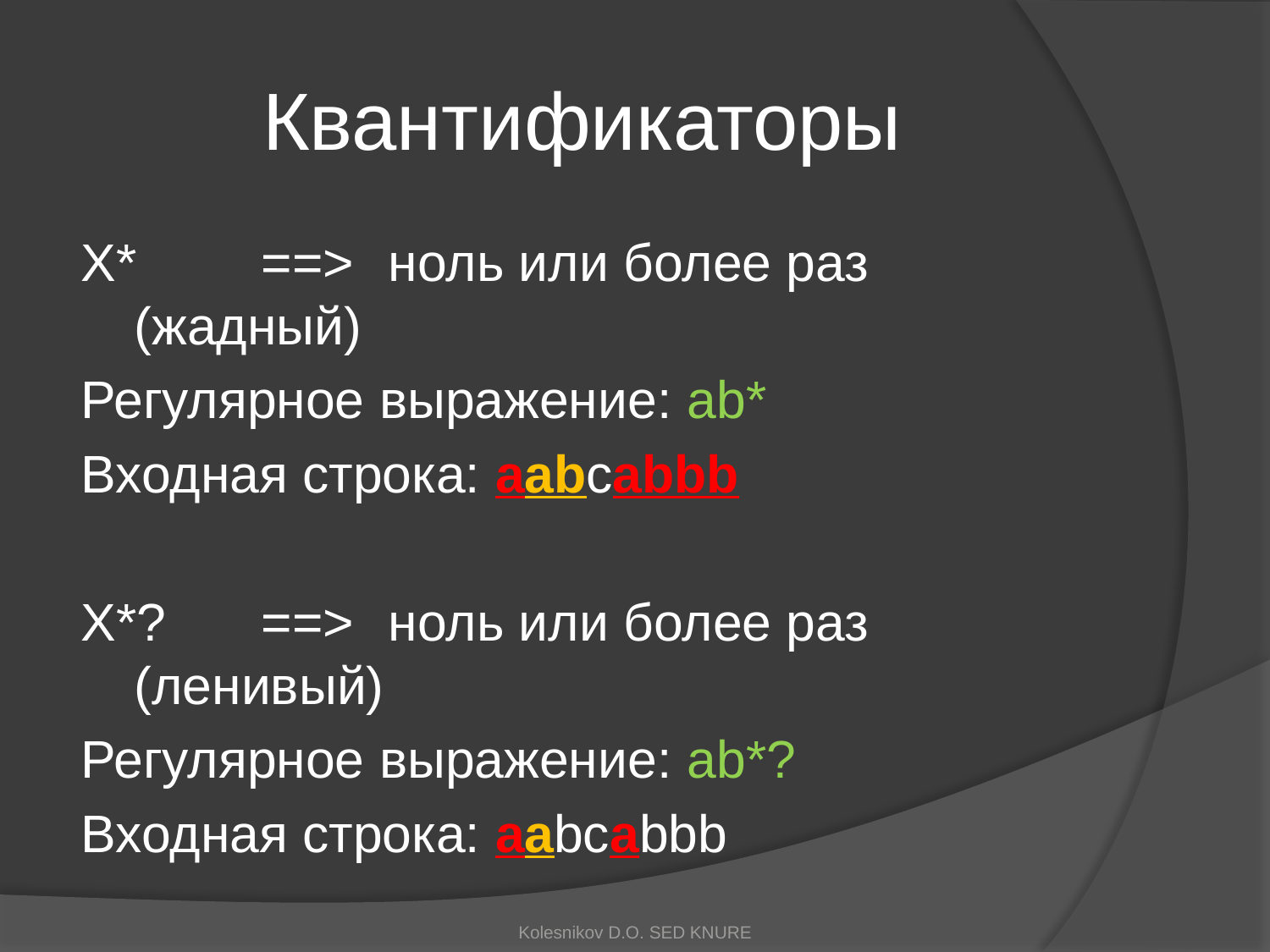

# Квантификаторы
X*	==>	ноль или более раз (жадный)
Регулярное выражение: ab*
Входная строка: aabcabbb

X*?	==>	ноль или более раз (ленивый)
Регулярное выражение: ab*?
Входная строка: aabcabbb

Kolesnikov D.O. SED KNURE